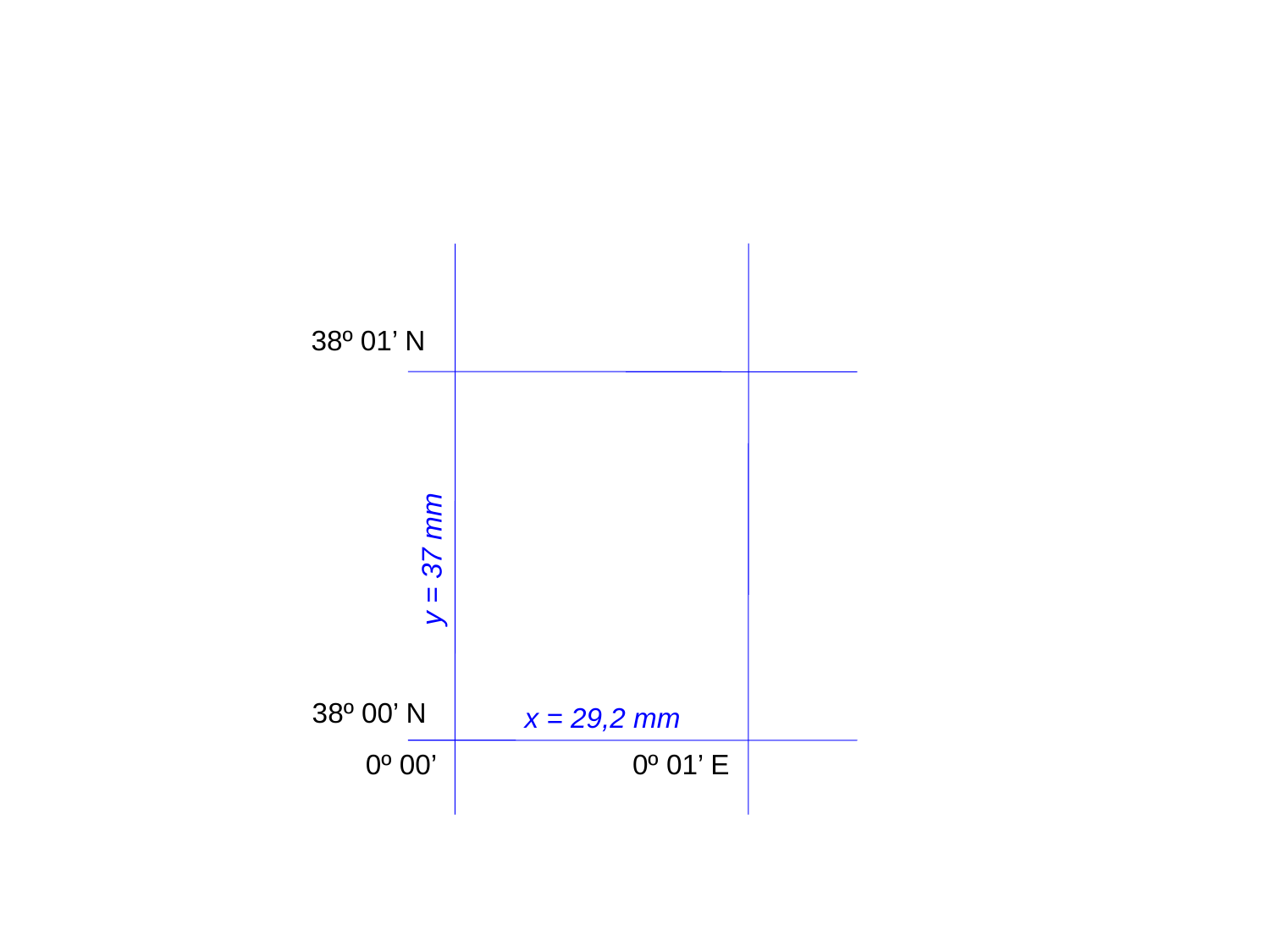

38º 01’ N
y = 37 mm
38º 00’ N
x = 29,2 mm
0º 00’
0º 01’ E